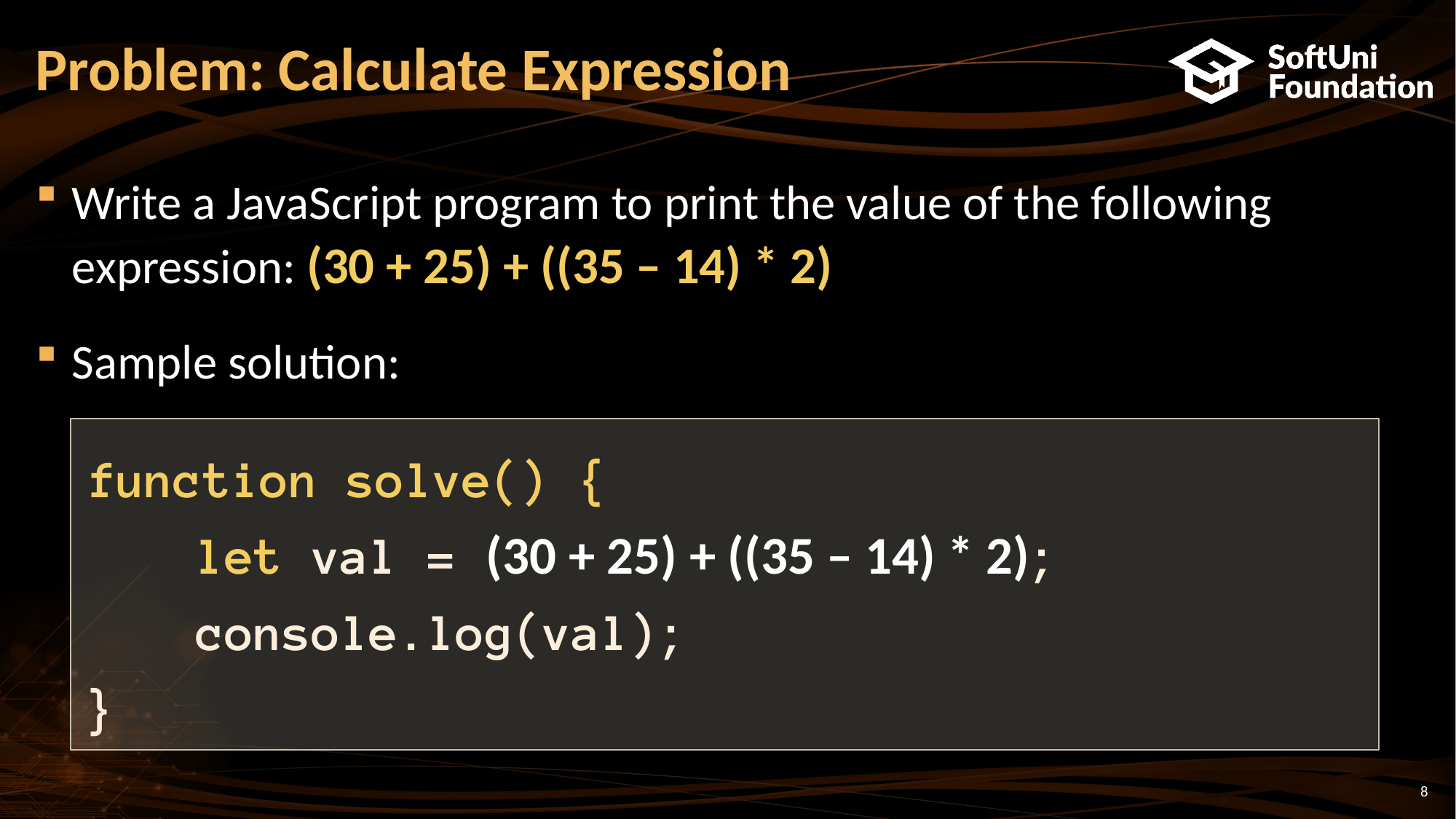

# Problem: Calculate Expression
Write a JavaScript program to print the value of the following expression: (30 + 25) + ((35 – 14) * 2)
Sample solution:

function solve() {
	let val = (30 + 25) + ((35 – 14) * 2);
	console.log(val);
}
8